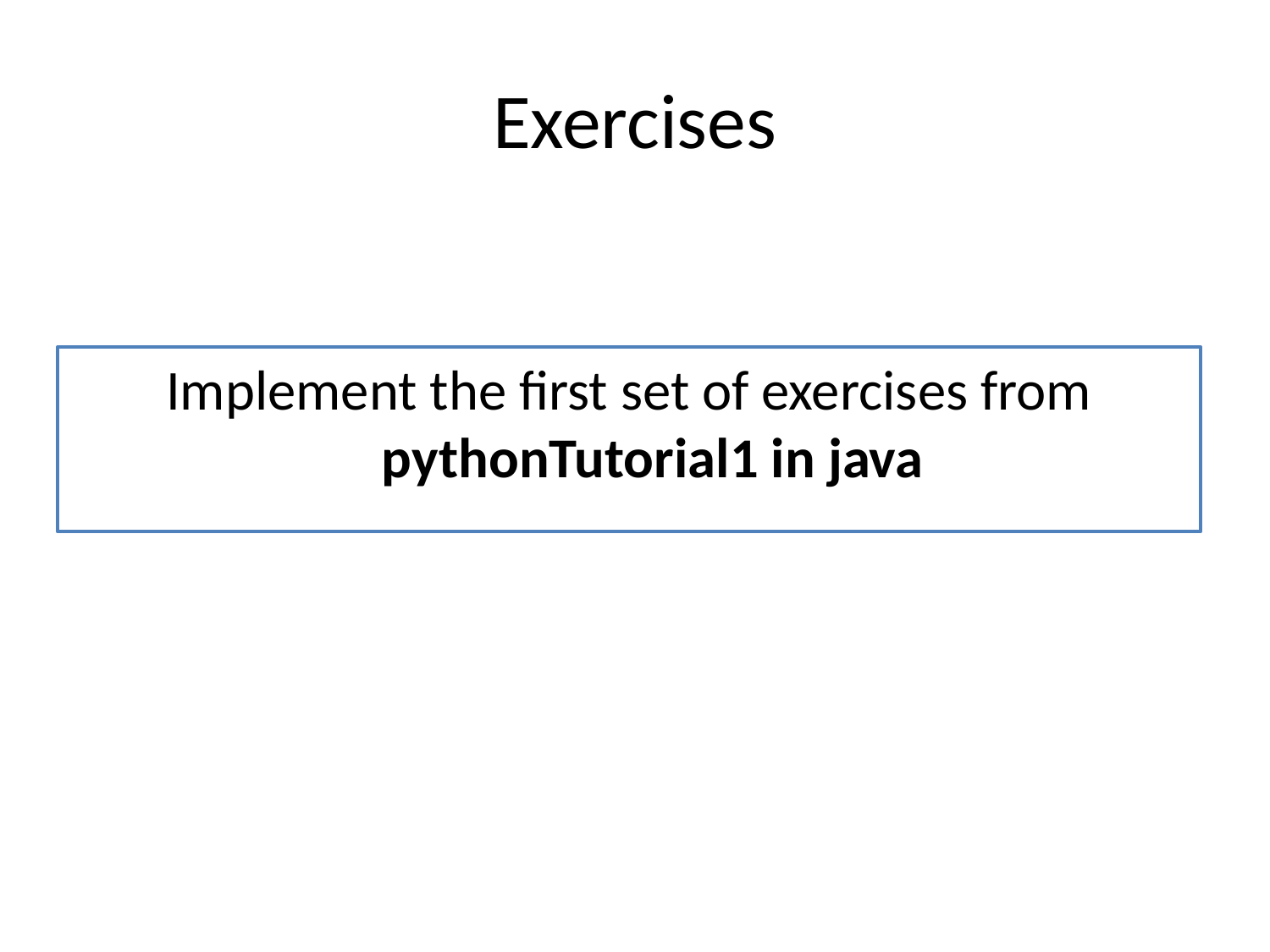

# Exercises
Implement the first set of exercises from pythonTutorial1 in java